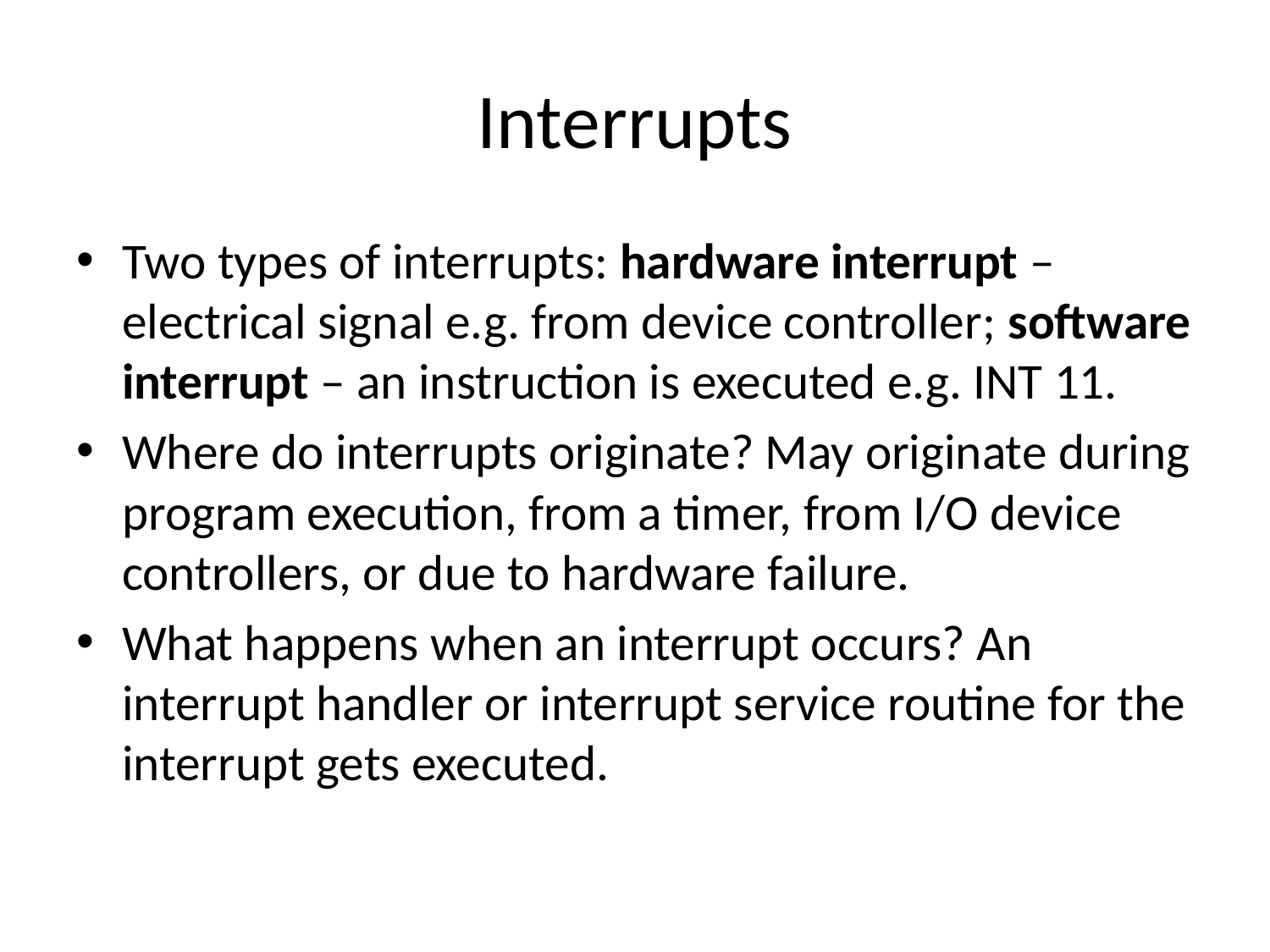

# Interrupts
Two types of interrupts: hardware interrupt – electrical signal e.g. from device controller; software interrupt – an instruction is executed e.g. INT 11.
Where do interrupts originate? May originate during program execution, from a timer, from I/O device controllers, or due to hardware failure.
What happens when an interrupt occurs? An interrupt handler or interrupt service routine for the interrupt gets executed.